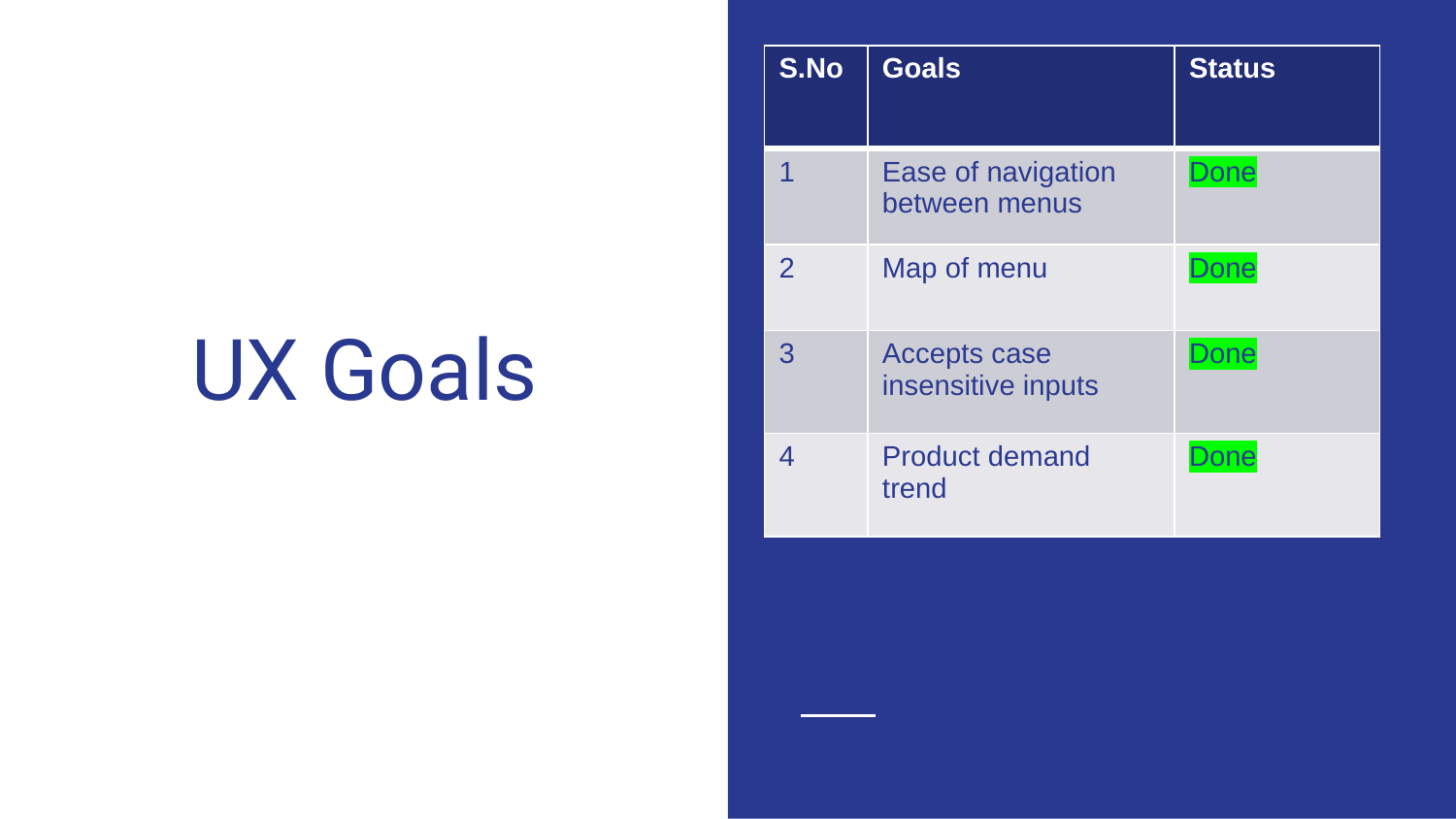

| S.No | Goals | Status |
| --- | --- | --- |
| 1 | Ease of navigation between menus | Done |
| 2 | Map of menu | Done |
| 3 | Accepts case insensitive inputs | Done |
| 4 | Product demand trend | Done |
# UX Goals